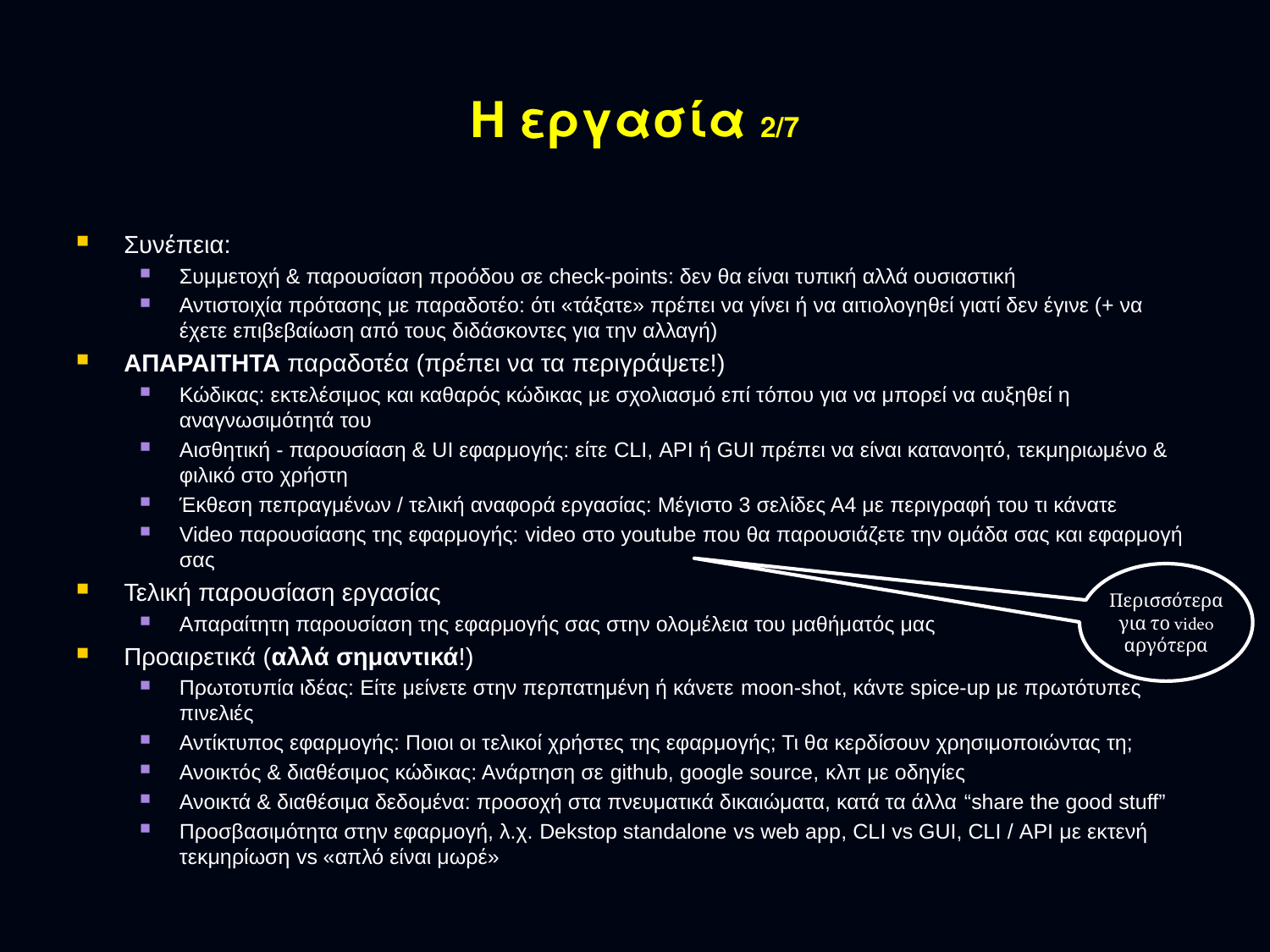

# Η εργασία 2/7
Συνέπεια:
Συμμετοχή & παρουσίαση προόδου σε check-points: δεν θα είναι τυπική αλλά ουσιαστική
Αντιστοιχία πρότασης με παραδοτέο: ότι «τάξατε» πρέπει να γίνει ή να αιτιολογηθεί γιατί δεν έγινε (+ να έχετε επιβεβαίωση από τους διδάσκοντες για την αλλαγή)
ΑΠΑΡΑΙΤΗΤΑ παραδοτέα (πρέπει να τα περιγράψετε!)
Κώδικας: εκτελέσιμος και καθαρός κώδικας με σχολιασμό επί τόπου για να μπορεί να αυξηθεί η αναγνωσιμότητά του
Αισθητική - παρουσίαση & UI εφαρμογής: είτε CLI, API ή GUI πρέπει να είναι κατανοητό, τεκμηριωμένο & φιλικό στο χρήστη
Έκθεση πεπραγμένων / τελική αναφορά εργασίας: Μέγιστο 3 σελίδες Α4 με περιγραφή του τι κάνατε
Video παρουσίασης της εφαρμογής: video στο youtube που θα παρουσιάζετε την ομάδα σας και εφαρμογή σας
Τελική παρουσίαση εργασίας
Απαραίτητη παρουσίαση της εφαρμογής σας στην ολομέλεια του μαθήματός μας
Προαιρετικά (αλλά σημαντικά!)
Πρωτοτυπία ιδέας: Είτε μείνετε στην περπατημένη ή κάνετε moon-shot, κάντε spice-up με πρωτότυπες πινελιές
Αντίκτυπος εφαρμογής: Ποιοι οι τελικοί χρήστες της εφαρμογής; Τι θα κερδίσουν χρησιμοποιώντας τη;
Ανοικτός & διαθέσιμος κώδικας: Ανάρτηση σε github, google source, κλπ με οδηγίες
Ανοικτά & διαθέσιμα δεδομένα: προσοχή στα πνευματικά δικαιώματα, κατά τα άλλα “share the good stuff”
Προσβασιμότητα στην εφαρμογή, λ.χ. Dekstop standalone vs web app, CLI vs GUI, CLI / API με εκτενή τεκμηρίωση vs «απλό είναι μωρέ»

Περισσότερα για το video αργότερα